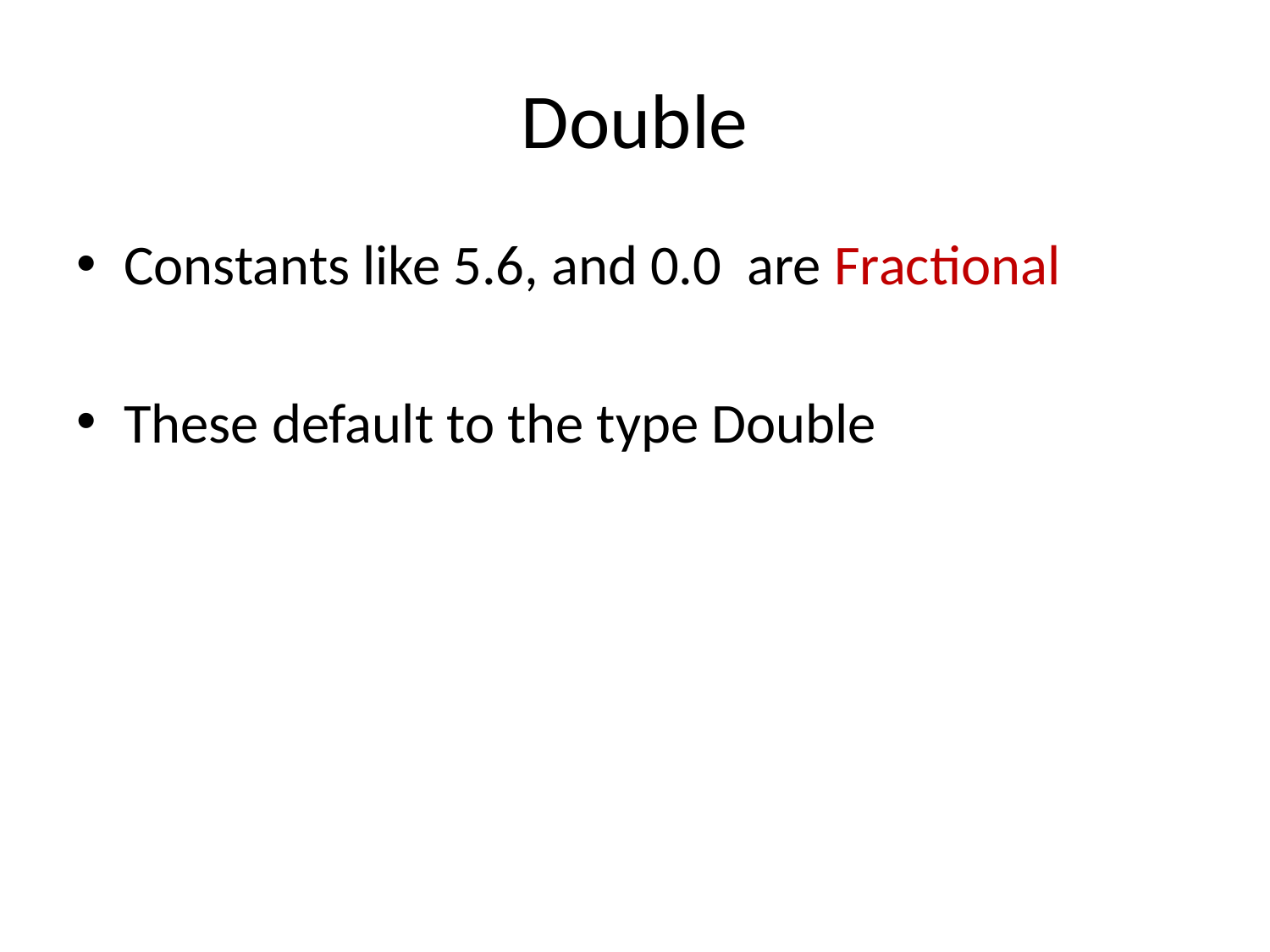

# Double
Constants like 5.6, and 0.0  are Fractional

These default to the type Double